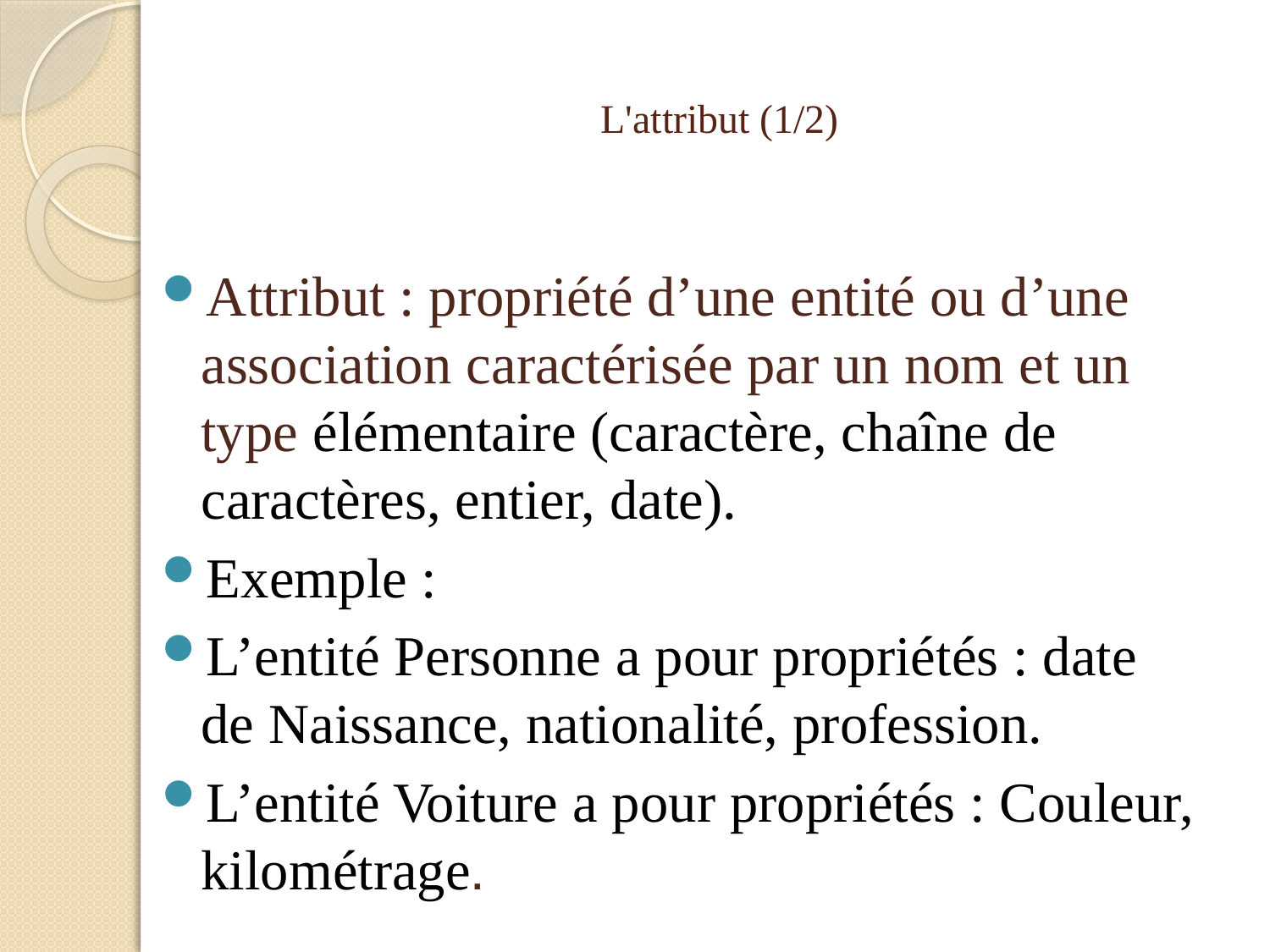

# L'attribut (1/2)
Attribut : propriété d’une entité ou d’une association caractérisée par un nom et un type élémentaire (caractère, chaîne de caractères, entier, date).
Exemple :
L’entité Personne a pour propriétés : date de Naissance, nationalité, profession.
L’entité Voiture a pour propriétés : Couleur, kilométrage.